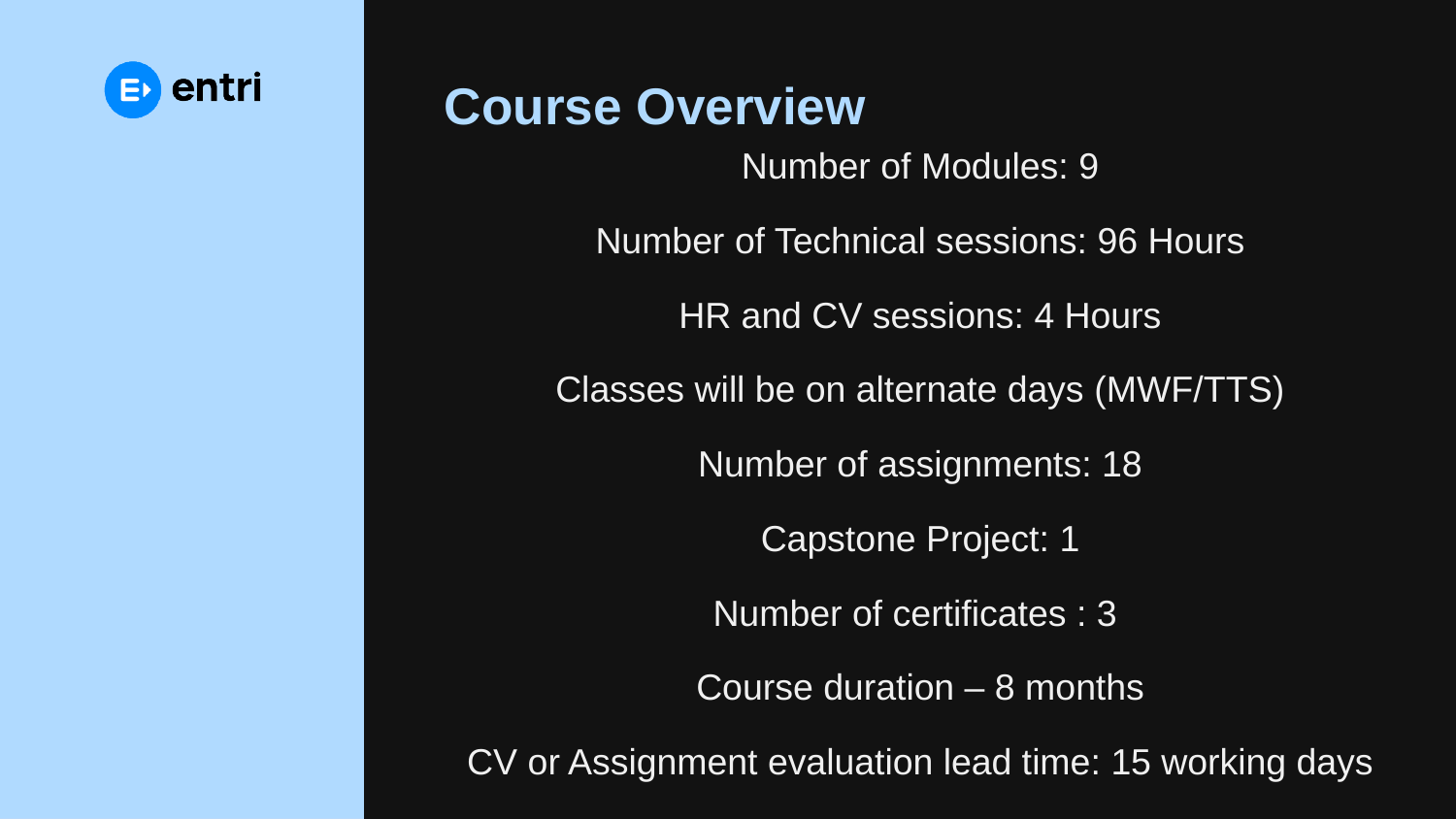

# Course Overview
Number of Modules: 9
Number of Technical sessions: 96 Hours
HR and CV sessions: 4 Hours
Classes will be on alternate days (MWF/TTS)
Number of assignments: 18
Capstone Project: 1
Number of certificates : 3
Course duration – 8 months
CV or Assignment evaluation lead time: 15 working days